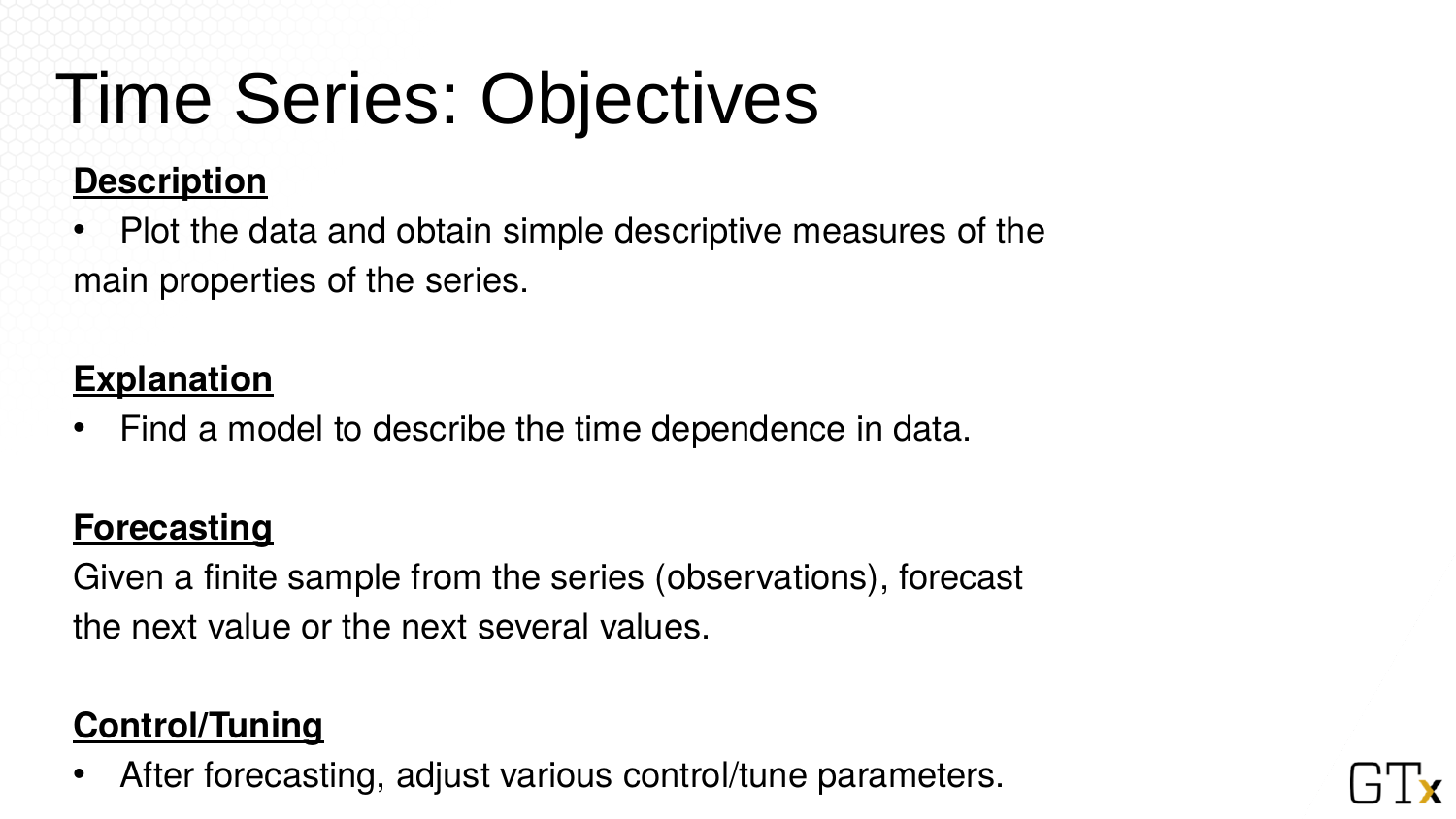

# Time Series: Objectives
Description
Plot the data and obtain simple descriptive measures of the
main properties of the series.

Explanation
Find a model to describe the time dependence in data.

Forecasting
Given a finite sample from the series (observations), forecast
the next value or the next several values.

Control/Tuning
After forecasting, adjust various control/tune parameters.